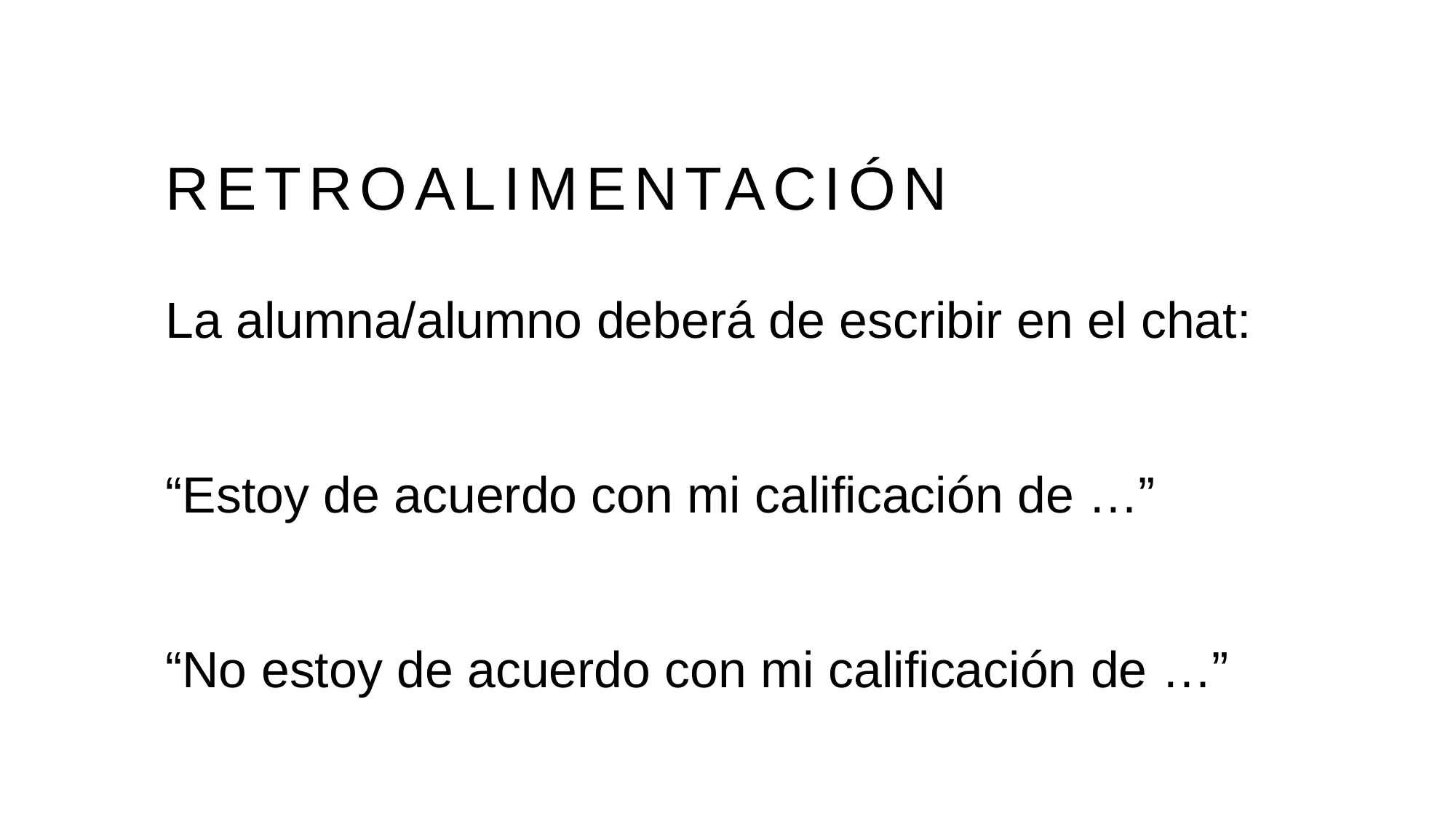

# Retroalimentación
La alumna/alumno deberá de escribir en el chat:

“Estoy de acuerdo con mi calificación de …”

“No estoy de acuerdo con mi calificación de …”